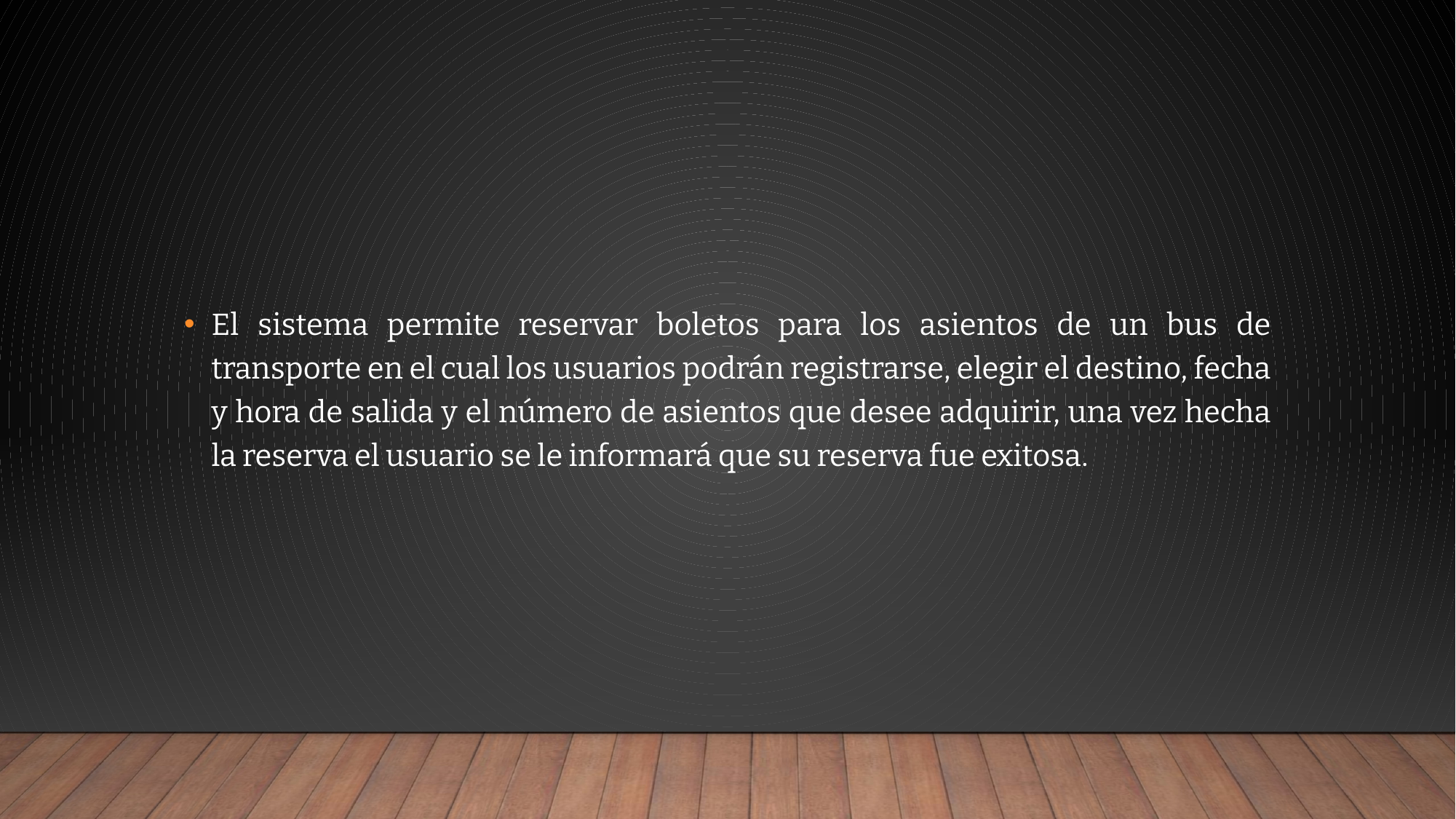

El sistema permite reservar boletos para los asientos de un bus de transporte en el cual los usuarios podrán registrarse, elegir el destino, fecha y hora de salida y el número de asientos que desee adquirir, una vez hecha la reserva el usuario se le informará que su reserva fue exitosa.